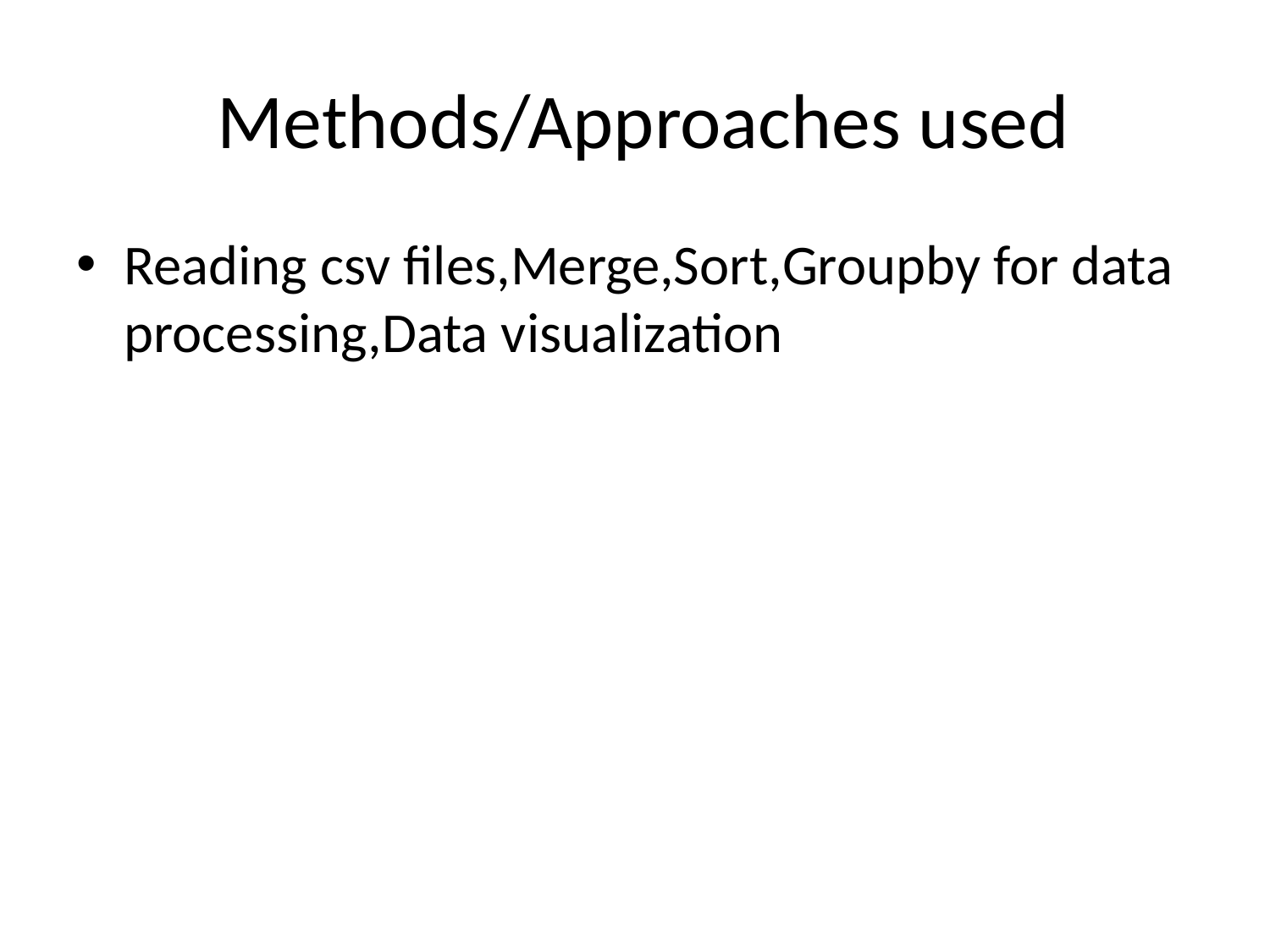

# Methods/Approaches used
Reading csv files,Merge,Sort,Groupby for data processing,Data visualization